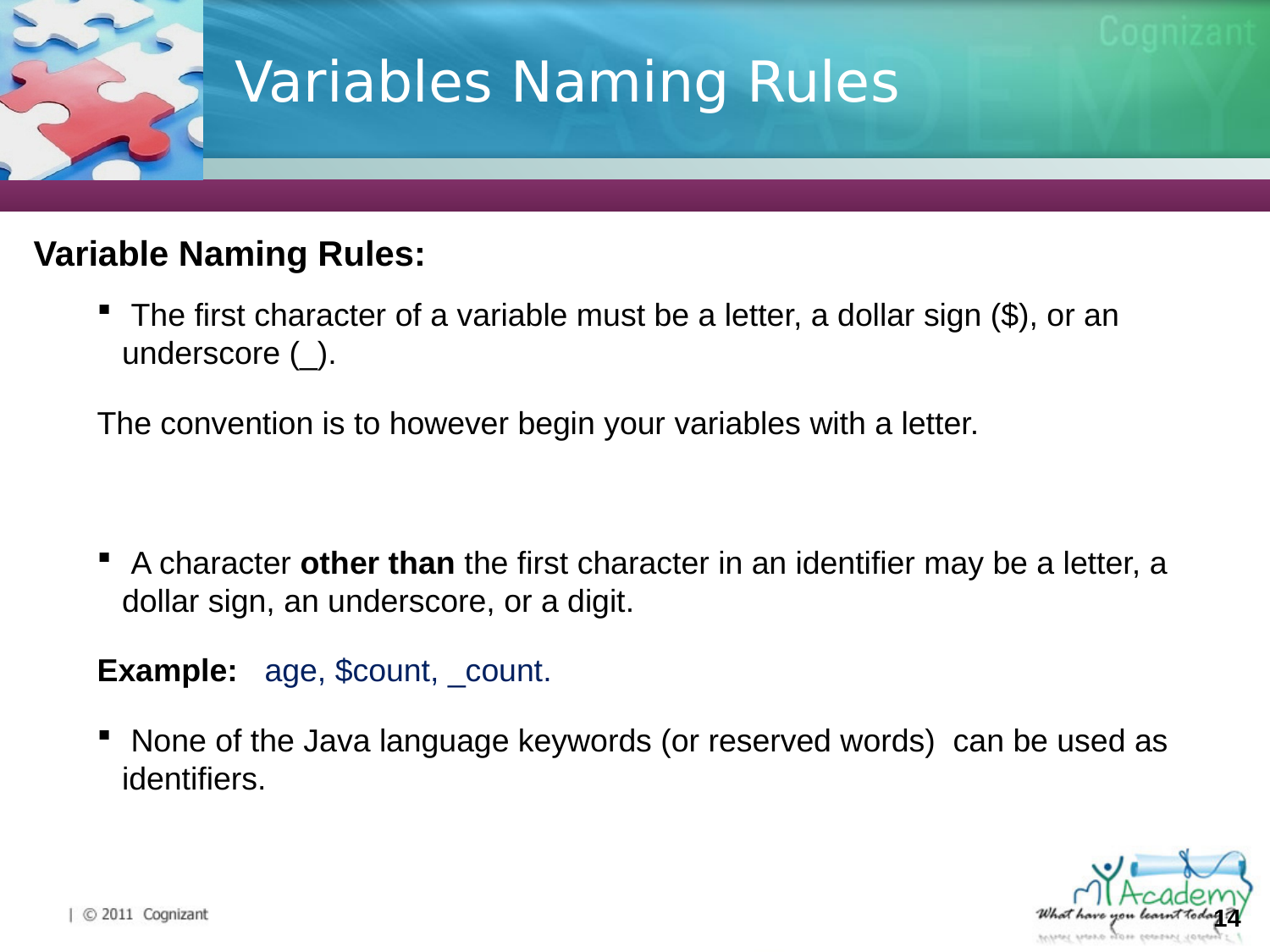

# Variables Naming Rules
Variable Naming Rules:
 The first character of a variable must be a letter, a dollar sign ($), or an underscore (_).
The convention is to however begin your variables with a letter.

 A character other than the first character in an identifier may be a letter, a dollar sign, an underscore, or a digit.
Example:   age, $count, _count.
 None of the Java language keywords (or reserved words)  can be used as identifiers.

14